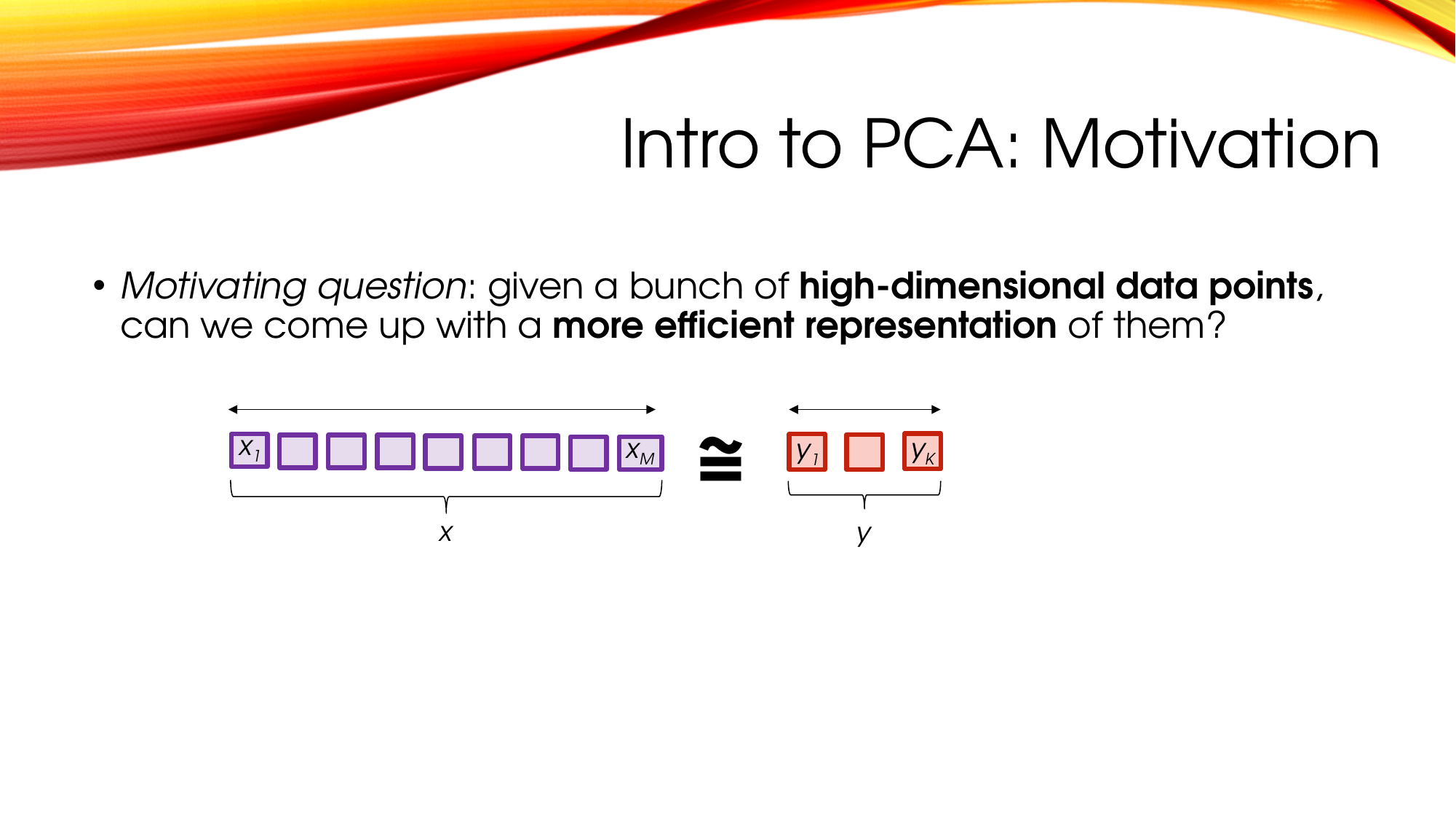

Intro to PCA: Motivation
Motivating question: given a bunch of high-dimensional data points, can we come up with a more efficient representation of them?

≅

x1
xM
yK
y1

x
y